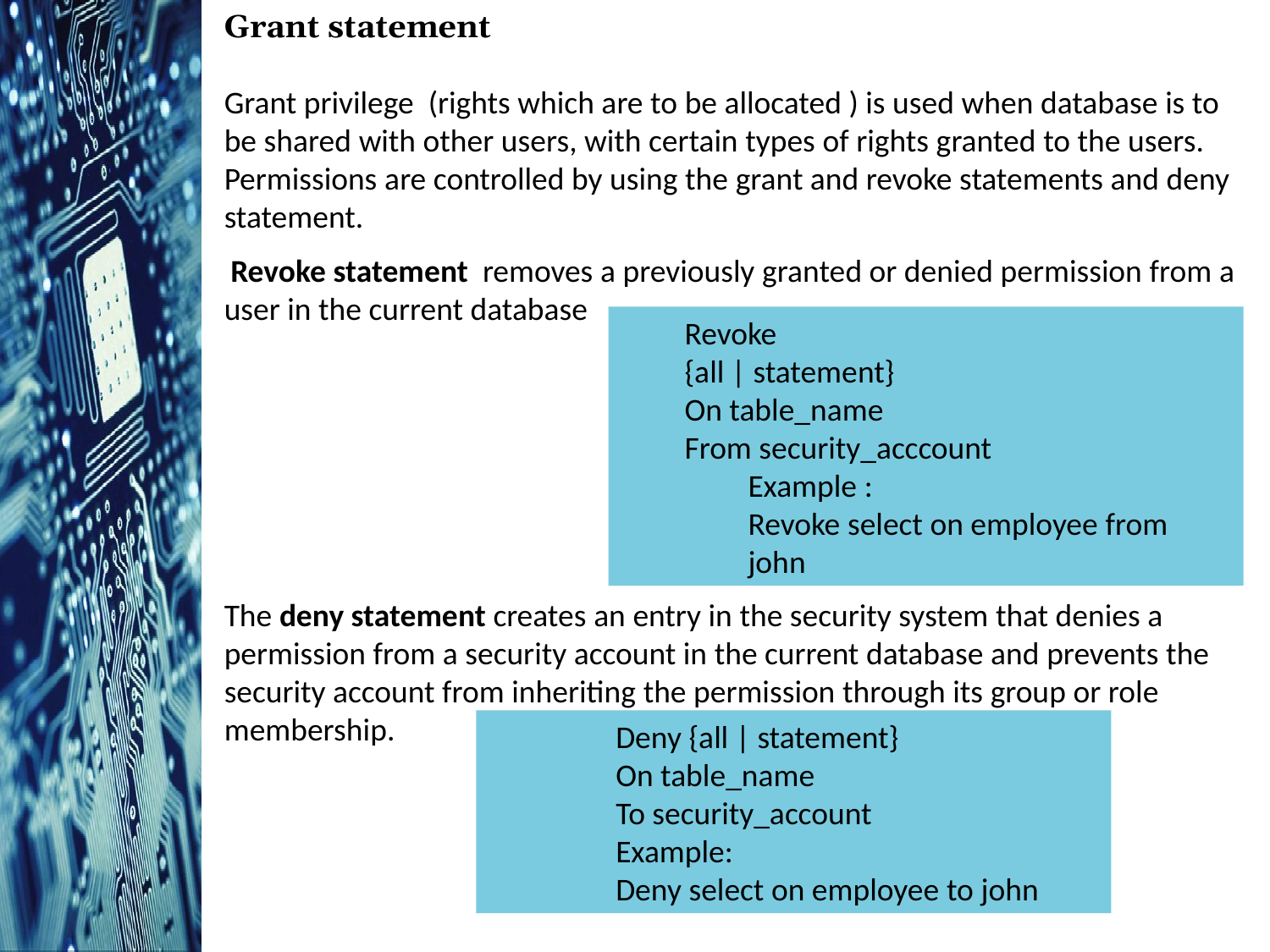

Grant statement

Grant privilege  (rights which are to be allocated ) is used when database is to be shared with other users, with certain types of rights granted to the users.
Permissions are controlled by using the grant and revoke statements and deny statement.

 Revoke statement  removes a previously granted or denied permission from a user in the current database
Revoke
{all | statement}
On table_name
From security_acccount
Example :
Revoke select on employee from john
The deny statement creates an entry in the security system that denies a permission from a security account in the current database and prevents the security account from inheriting the permission through its group or role  membership.
Deny {all | statement}
On table_name
To security_account
Example:
Deny select on employee to john